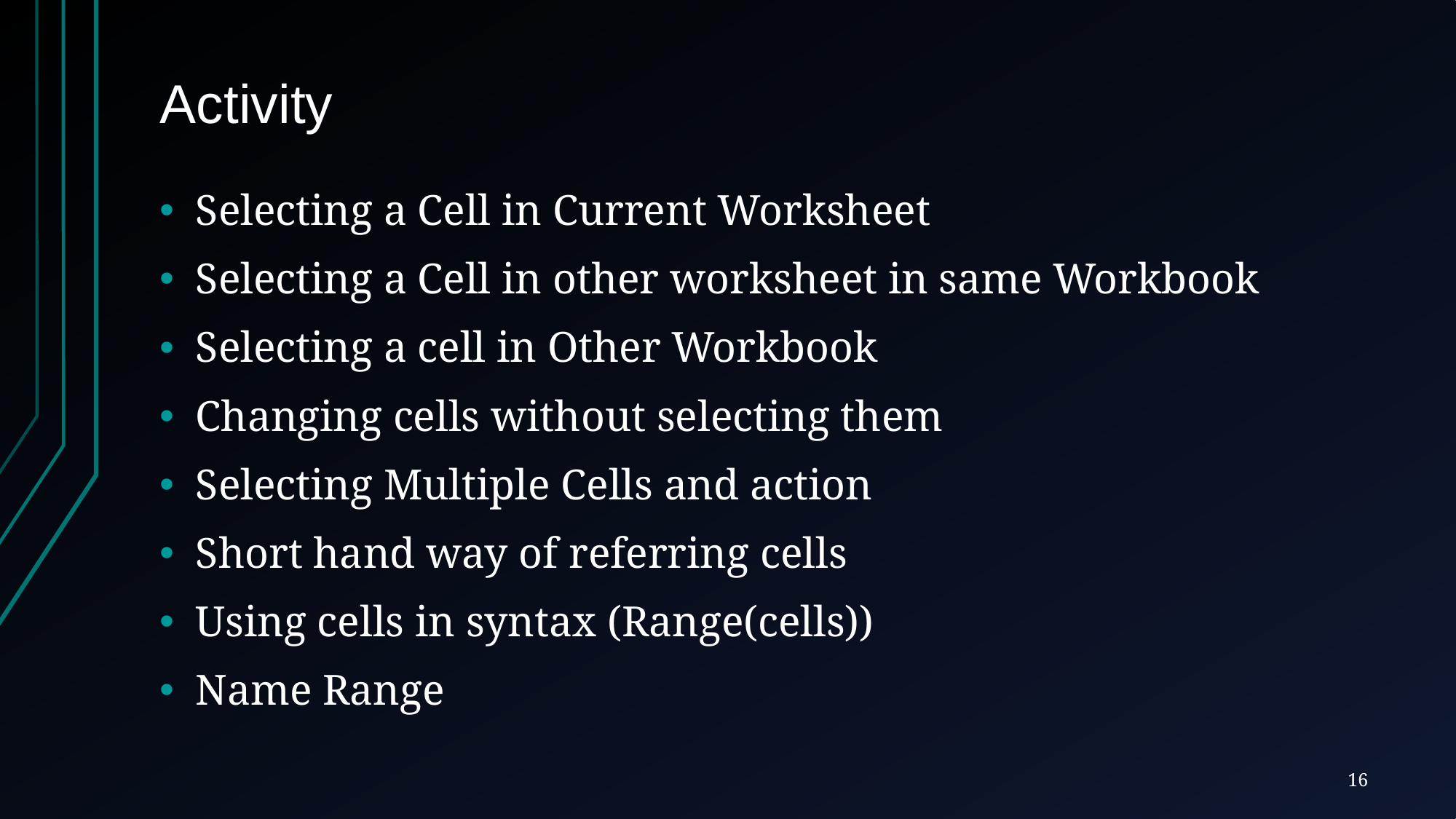

# Activity
Selecting a Cell in Current Worksheet
Selecting a Cell in other worksheet in same Workbook
Selecting a cell in Other Workbook
Changing cells without selecting them
Selecting Multiple Cells and action
Short hand way of referring cells
Using cells in syntax (Range(cells))
Name Range

16